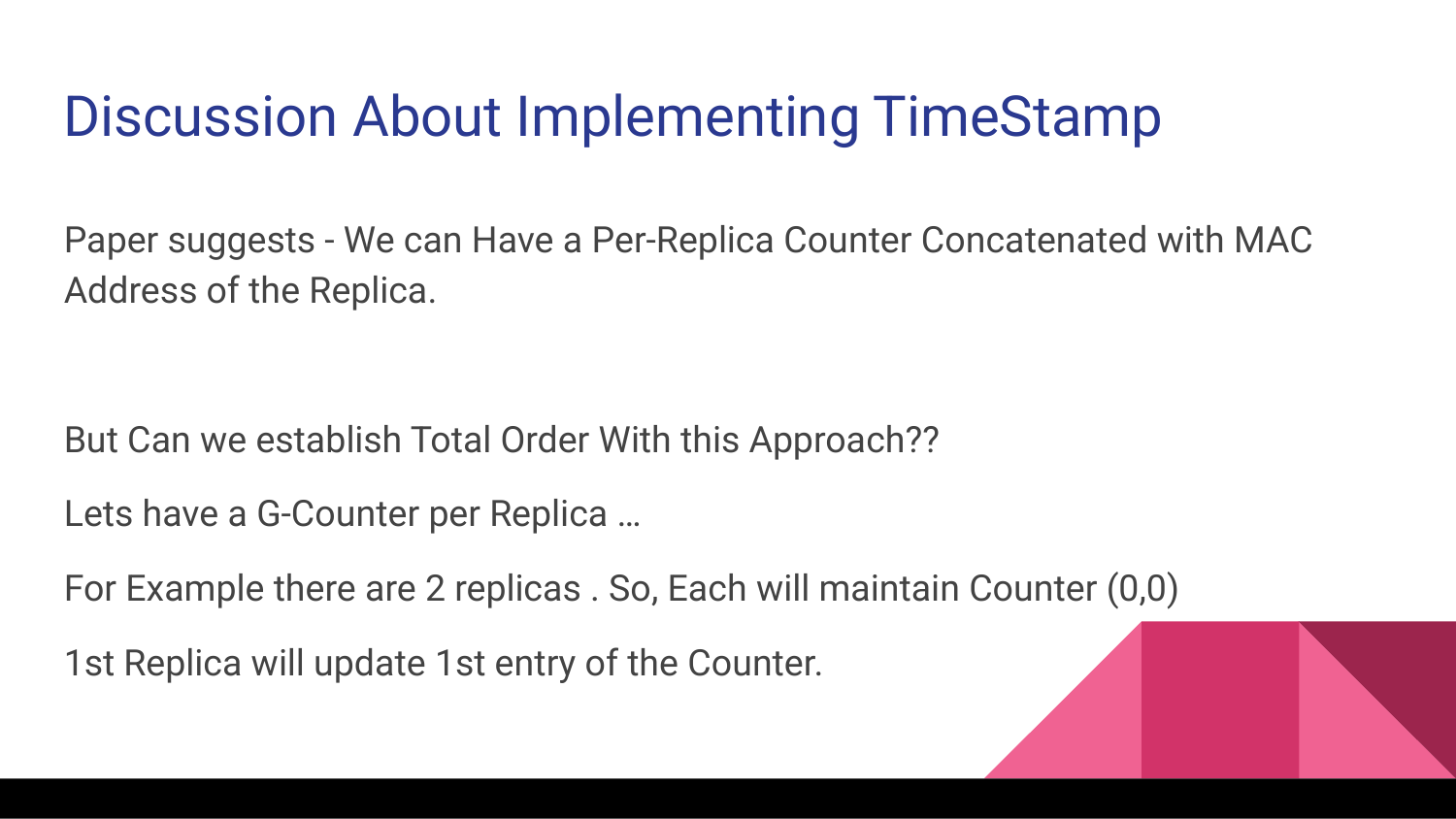

Discussion About Implementing TimeStamp
Paper suggests - We can Have a Per-Replica Counter Concatenated with MAC Address of the Replica.

But Can we establish Total Order With this Approach??
Lets have a G-Counter per Replica …
For Example there are 2 replicas . So, Each will maintain Counter (0,0)
1st Replica will update 1st entry of the Counter.